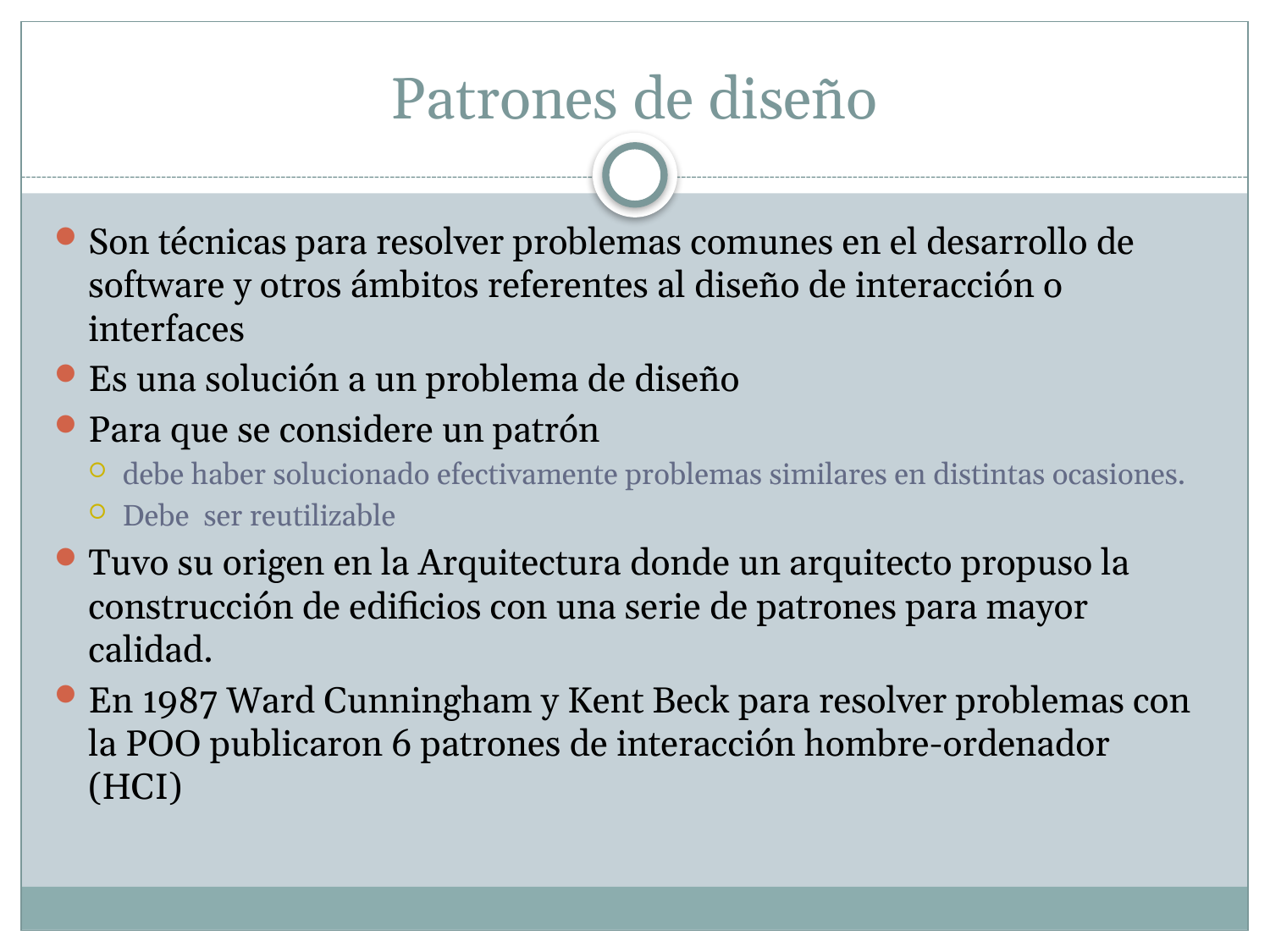

# Patrones de diseño
Son técnicas para resolver problemas comunes en el desarrollo de software y otros ámbitos referentes al diseño de interacción o interfaces
Es una solución a un problema de diseño
Para que se considere un patrón
debe haber solucionado efectivamente problemas similares en distintas ocasiones.
Debe  ser reutilizable
Tuvo su origen en la Arquitectura donde un arquitecto propuso la construcción de edificios con una serie de patrones para mayor calidad.
En 1987 Ward Cunningham y Kent Beck para resolver problemas con la POO publicaron 6 patrones de interacción hombre-ordenador (HCI)